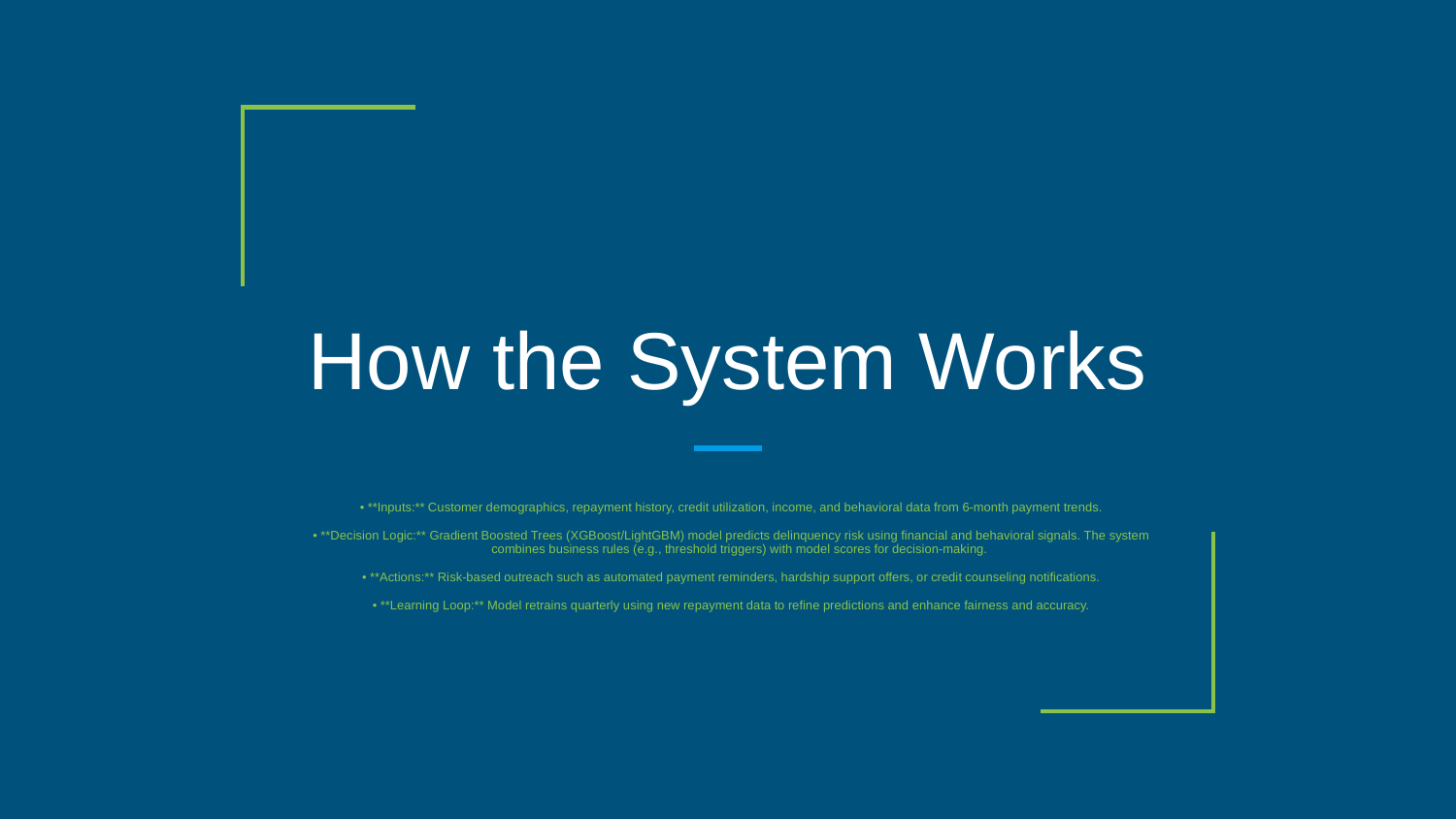

# How the System Works
• **Inputs:** Customer demographics, repayment history, credit utilization, income, and behavioral data from 6-month payment trends.

• **Decision Logic:** Gradient Boosted Trees (XGBoost/LightGBM) model predicts delinquency risk using financial and behavioral signals. The system combines business rules (e.g., threshold triggers) with model scores for decision-making.

• **Actions:** Risk-based outreach such as automated payment reminders, hardship support offers, or credit counseling notifications.

• **Learning Loop:** Model retrains quarterly using new repayment data to refine predictions and enhance fairness and accuracy.